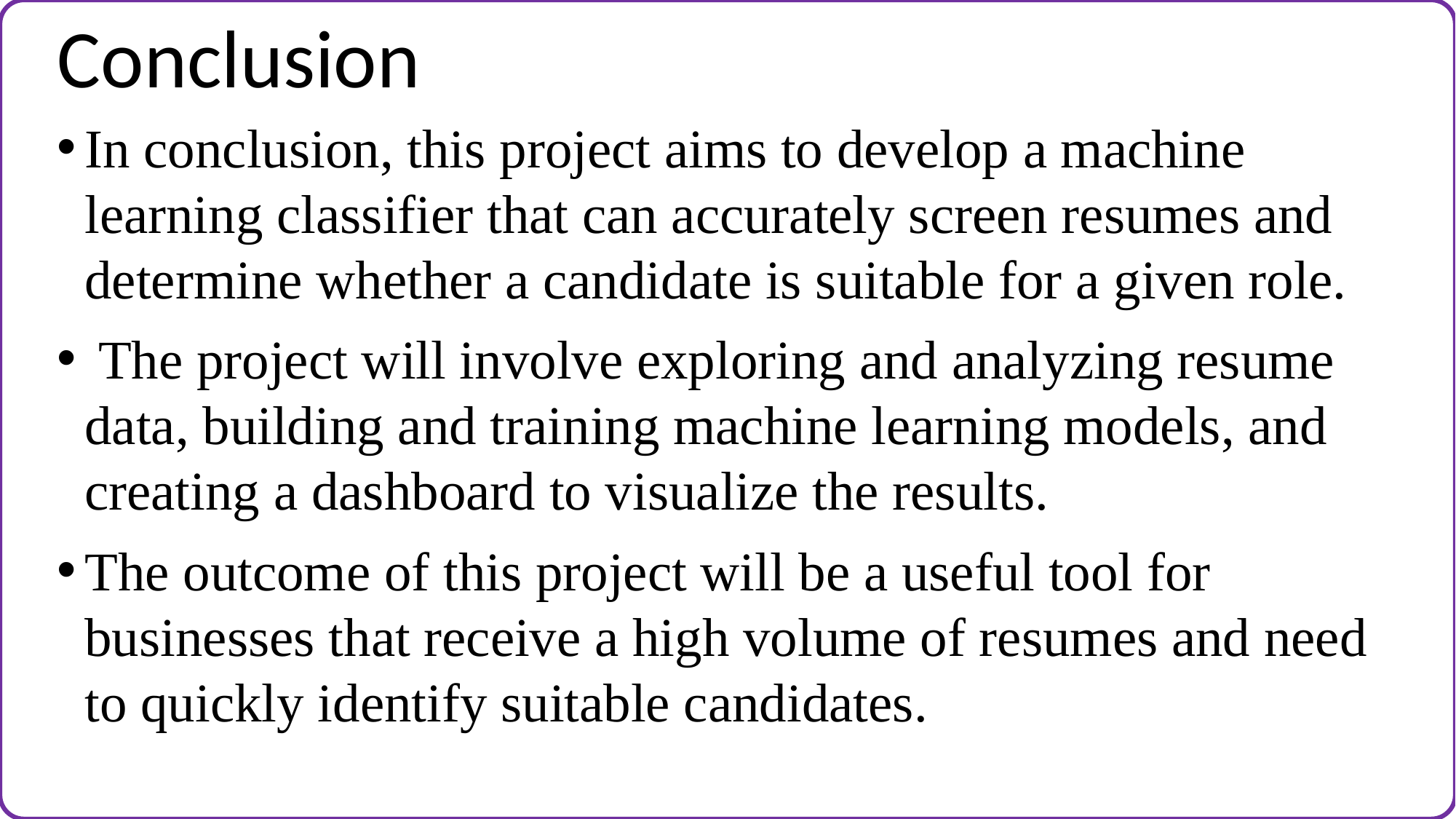

# Conclusion
In conclusion, this project aims to develop a machine learning classifier that can accurately screen resumes and determine whether a candidate is suitable for a given role.
 The project will involve exploring and analyzing resume data, building and training machine learning models, and creating a dashboard to visualize the results.
The outcome of this project will be a useful tool for businesses that receive a high volume of resumes and need to quickly identify suitable candidates.